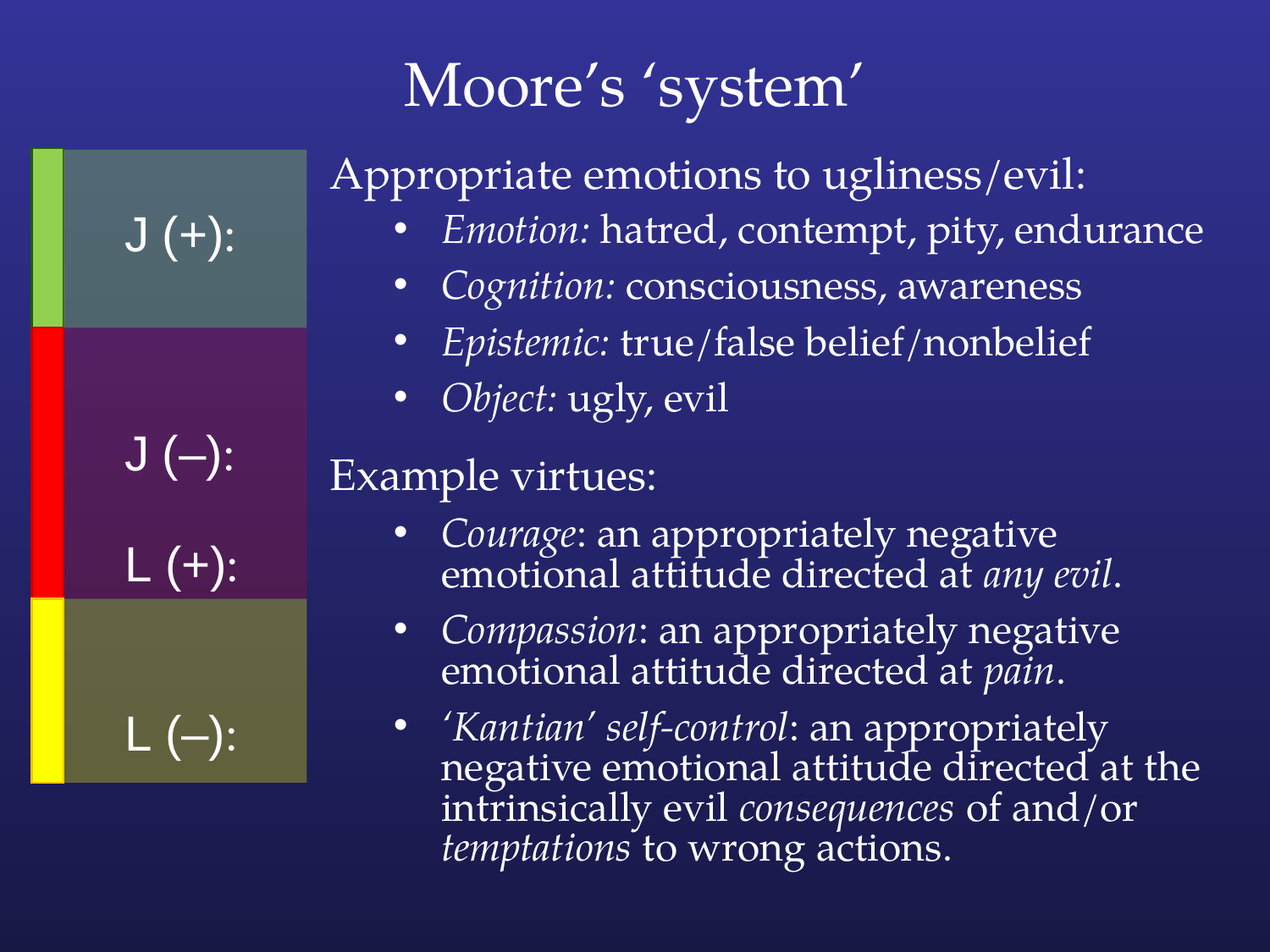

# Moore’s ‘system’

Appropriate emotions to ugliness/evil:
Emotion: hatred, contempt, pity, endurance
Cognition: consciousness, awareness
Epistemic: true/false belief/nonbelief
Object: ugly, evil

Example virtues:
Courage: an appropriately negative emotional attitude directed at any evil.
Compassion: an appropriately negative emotional attitude directed at pain.
‘Kantian’ self-control: an appropriately negative emotional attitude directed at the intrinsically evil consequences of and/or temptations to wrong actions.

    J (+):

    J (–):

    L (+):

    L (–):